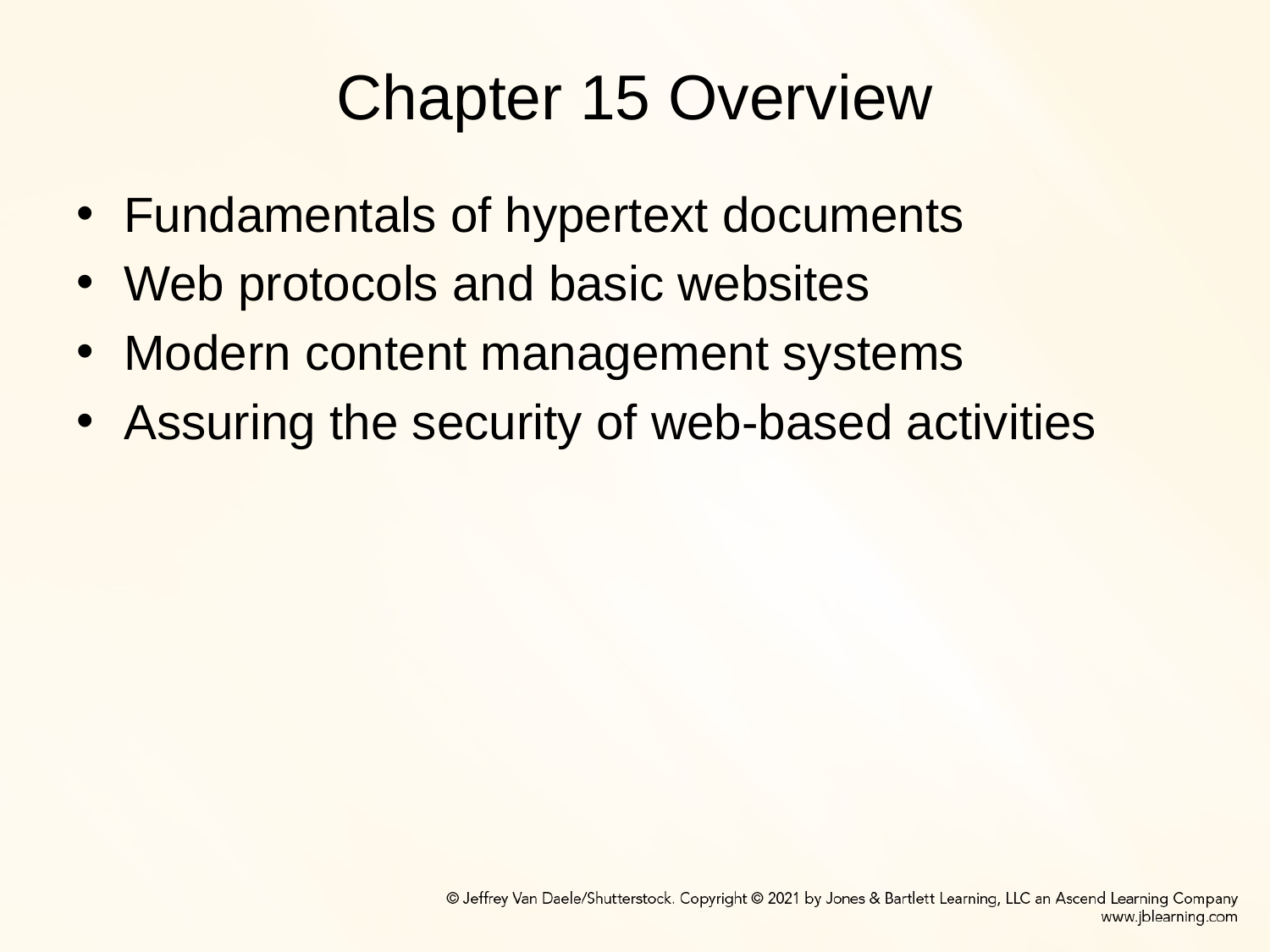

# Chapter 15 Overview
Fundamentals of hypertext documents
Web protocols and basic websites
Modern content management systems
Assuring the security of web-based activities